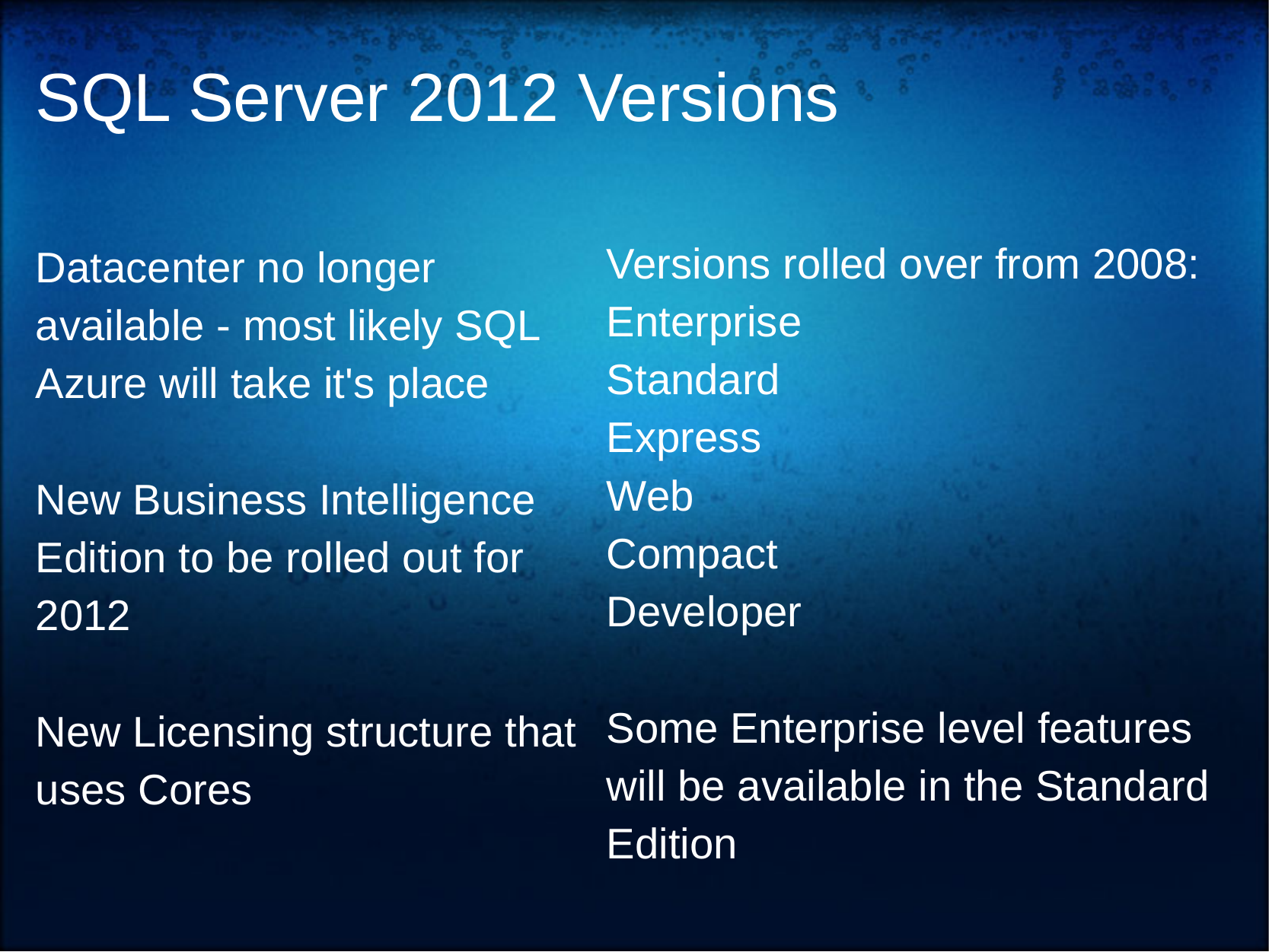

# SQL Server 2012 Versions
Versions rolled over from 2008:
Enterprise
Standard
Express
Web
Compact
Developer

Some Enterprise level features will be available in the Standard Edition
Datacenter no longer available - most likely SQL Azure will take it's place

New Business Intelligence Edition to be rolled out for 2012

New Licensing structure that uses Cores